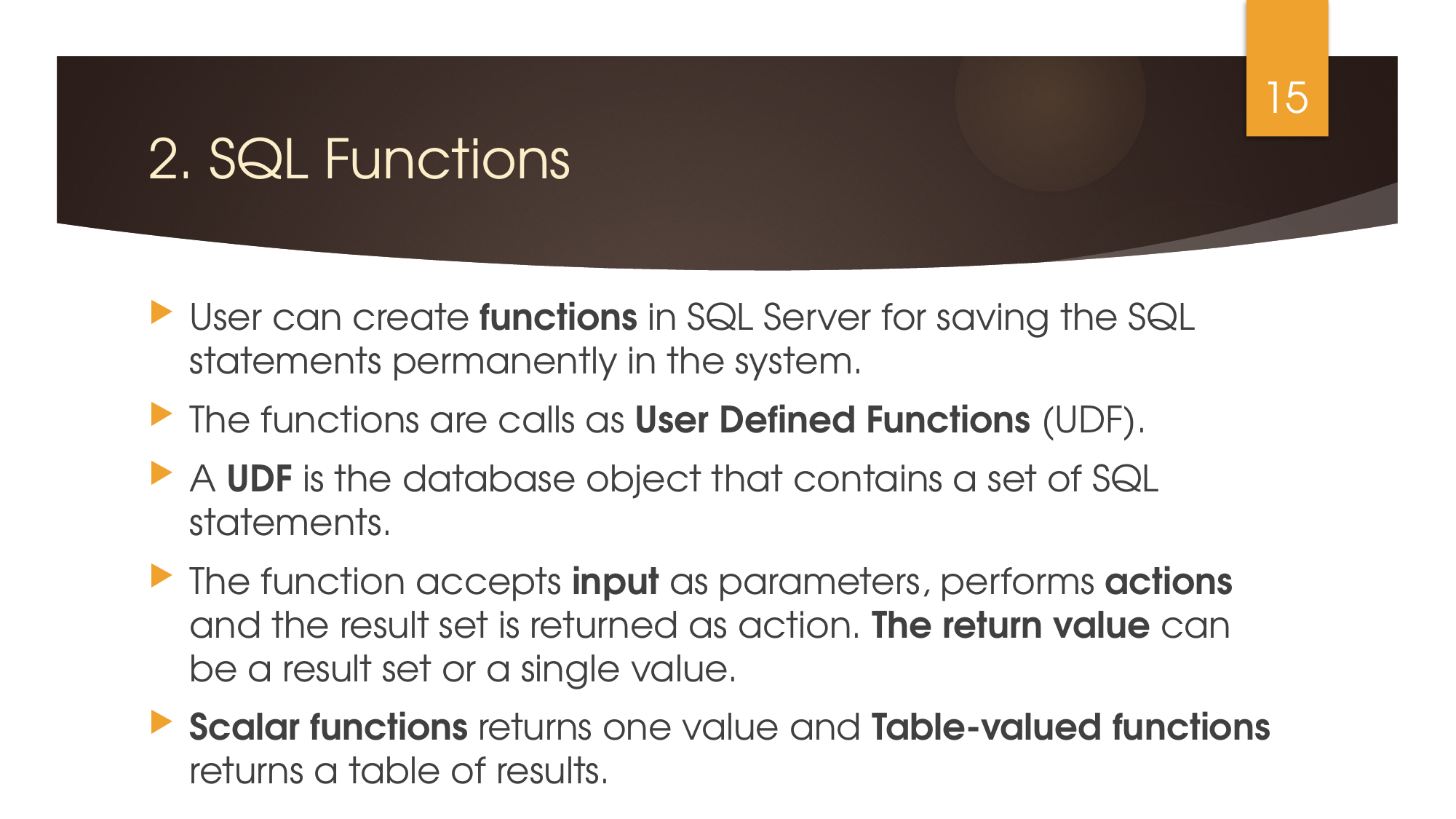

15
# 2. SQL Functions
User can create functions in SQL Server for saving the SQL statements permanently in the system.
The functions are calls as User Defined Functions (UDF).
A UDF is the database object that contains a set of SQL statements.
The function accepts input as parameters, performs actions and the result set is returned as action. The return value can be a result set or a single value.
Scalar functions returns one value and Table-valued functions returns a table of results.